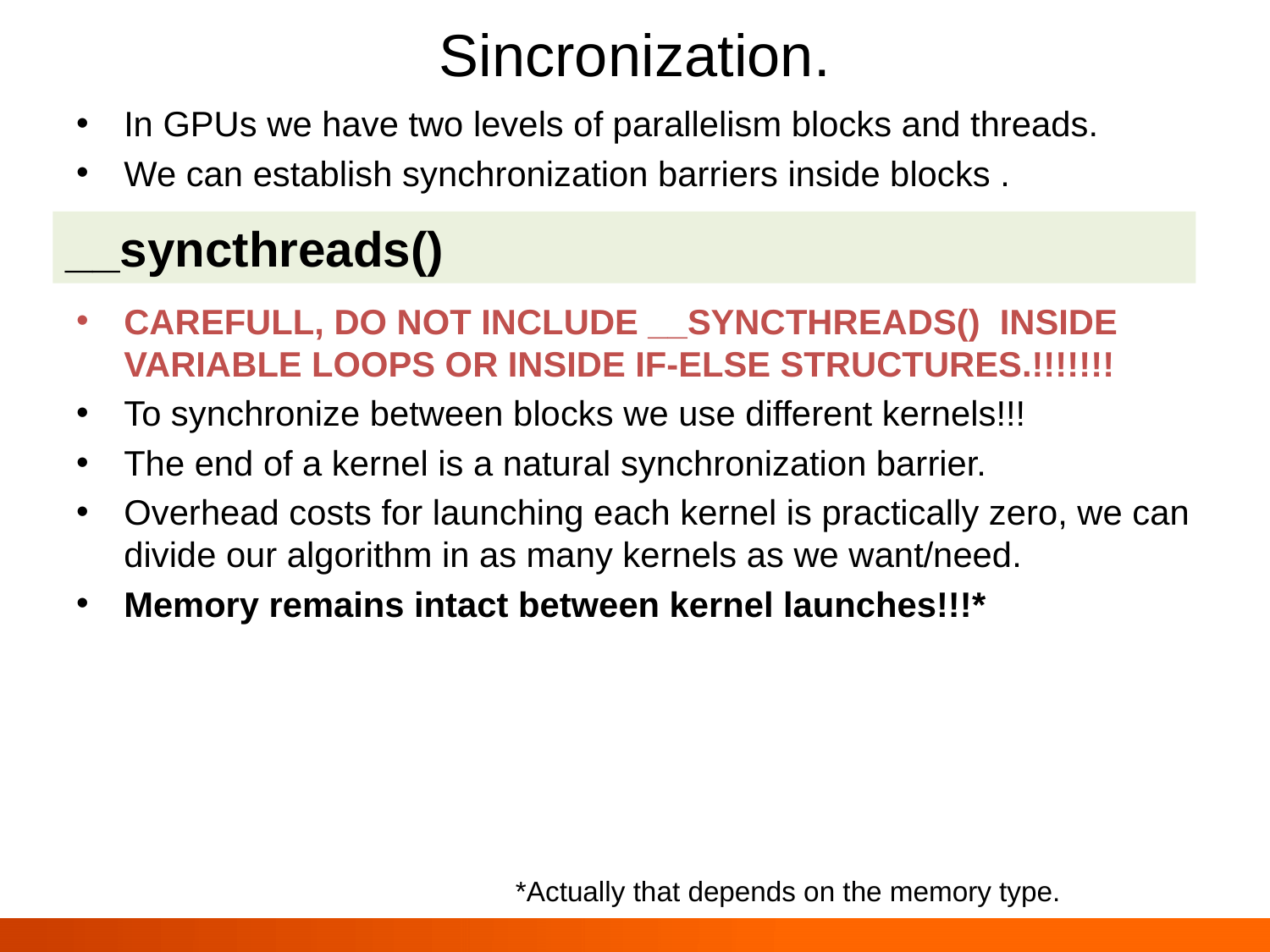

# Sincronization.
In GPUs we have two levels of parallelism blocks and threads.
We can establish synchronization barriers inside blocks .

CAREFULL, DO NOT INCLUDE __SYNCTHREADS()  INSIDE VARIABLE LOOPS OR INSIDE IF-ELSE STRUCTURES.!!!!!!!
To synchronize between blocks we use different kernels!!!
The end of a kernel is a natural synchronization barrier.
Overhead costs for launching each kernel is practically zero, we can divide our algorithm in as many kernels as we want/need.
Memory remains intact between kernel launches!!!*

__syncthreads()
*Actually that depends on the memory type.